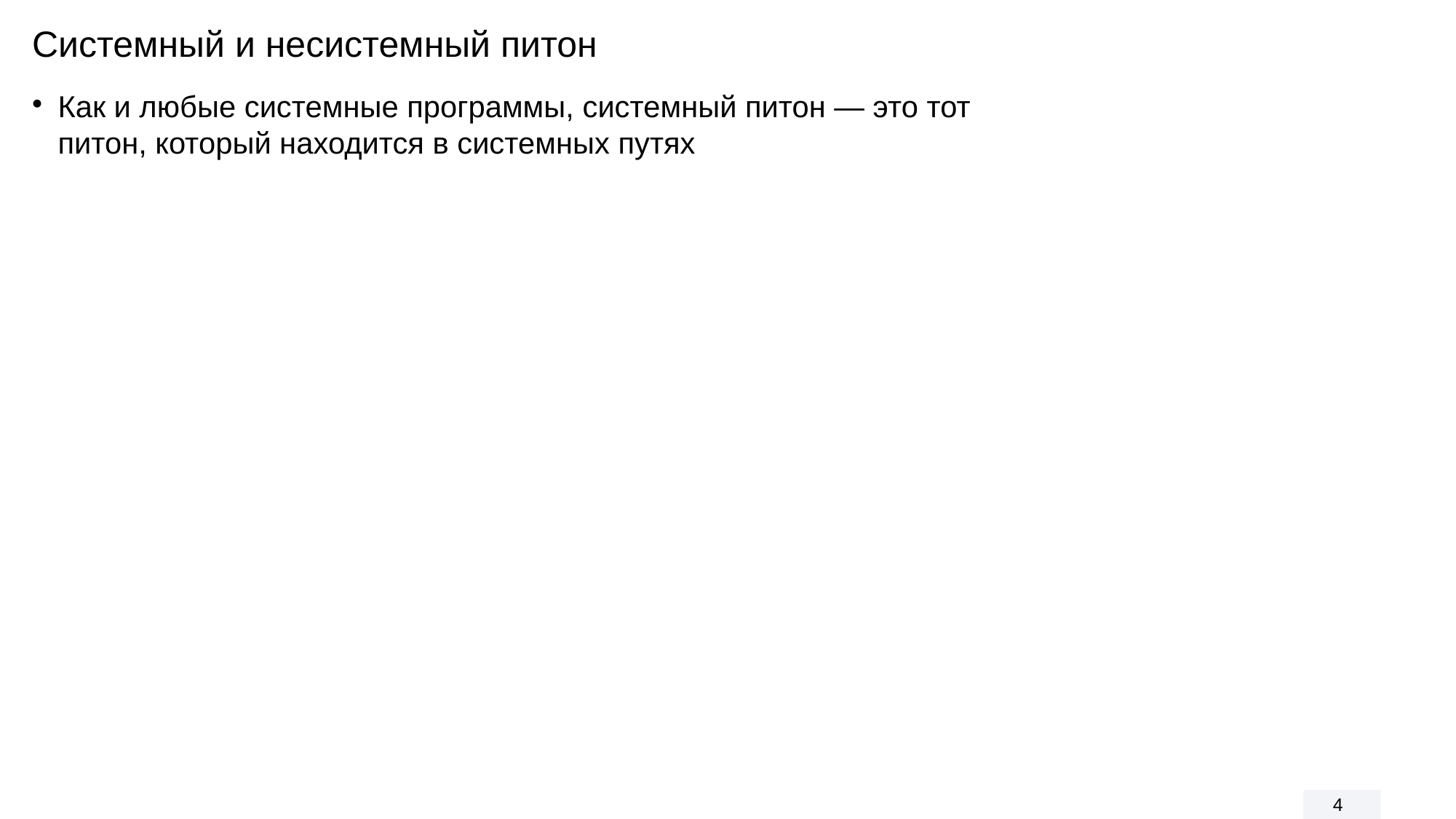

Системный и несистемный питон
Как и любые системные программы, системный питон — это тот питон, который находится в системных путях

4